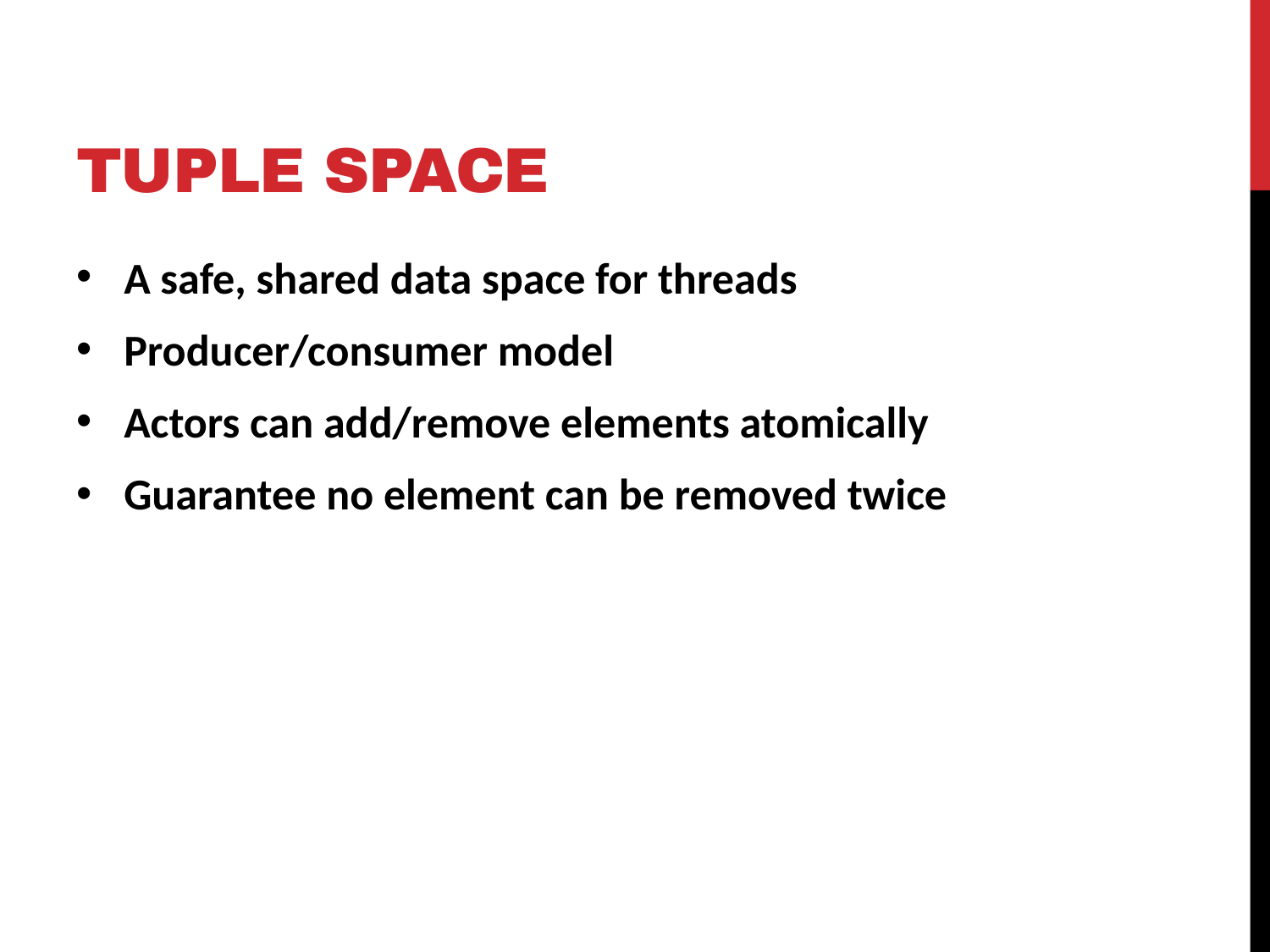

# Tuple Space
A safe, shared data space for threads
Producer/consumer model
Actors can add/remove elements atomically
Guarantee no element can be removed twice